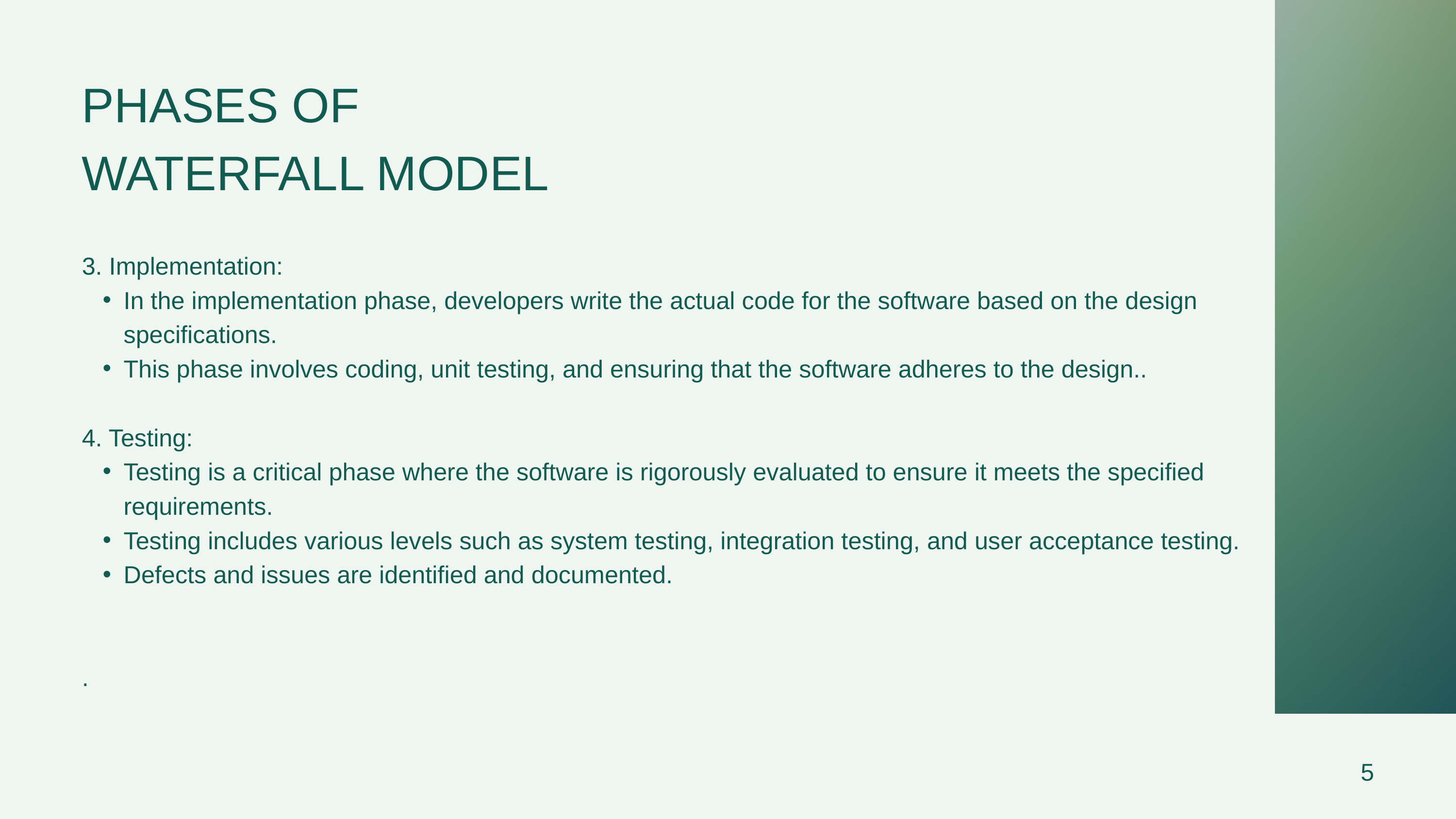

PHASES OF WATERFALL MODEL
3. Implementation:
In the implementation phase, developers write the actual code for the software based on the design specifications.
This phase involves coding, unit testing, and ensuring that the software adheres to the design..

4. Testing:
Testing is a critical phase where the software is rigorously evaluated to ensure it meets the specified requirements.
Testing includes various levels such as system testing, integration testing, and user acceptance testing.
Defects and issues are identified and documented.

.
5